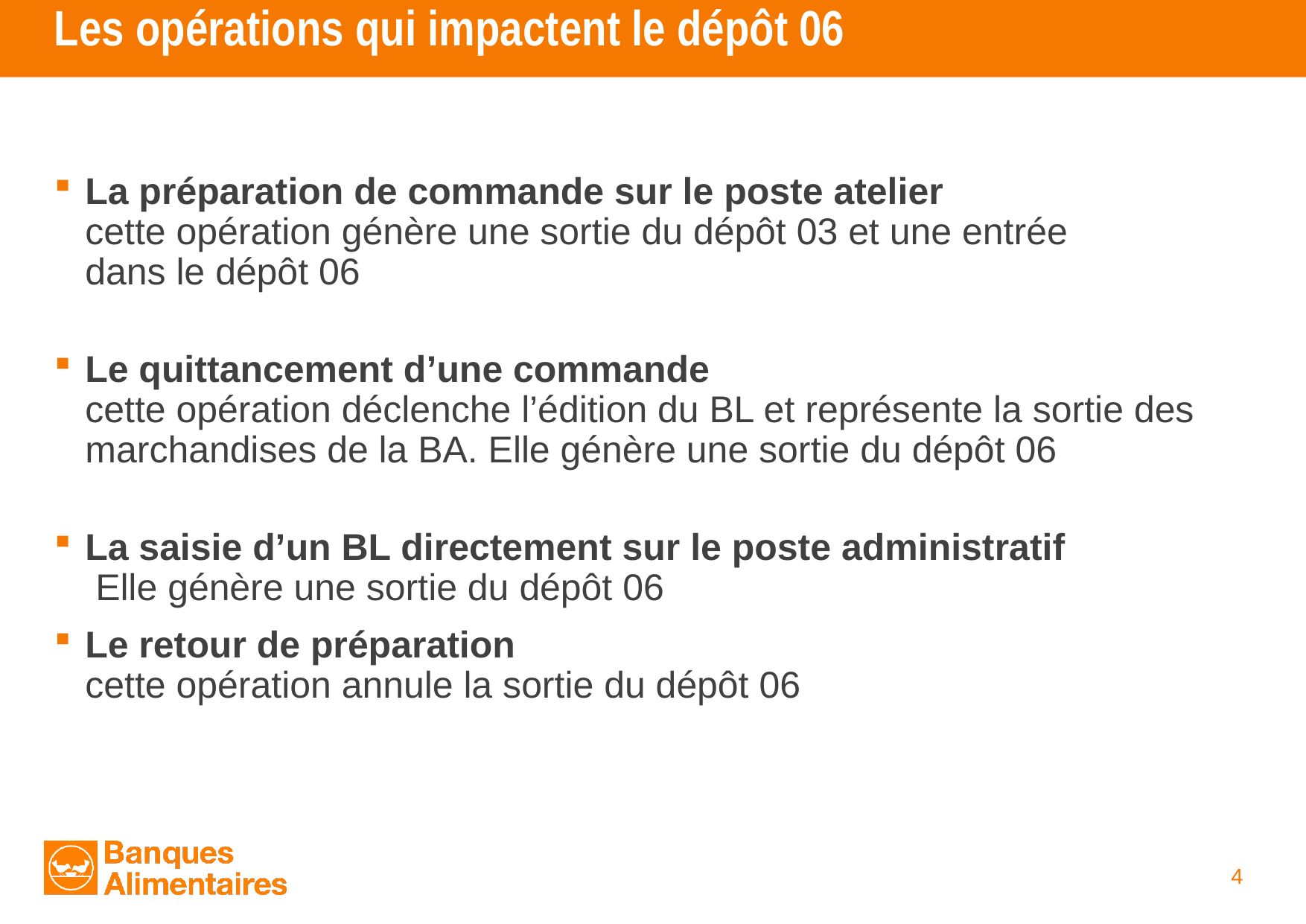

# Les opérations qui impactent le dépôt 06

La préparation de commande sur le poste atelier
cette opération génère une sortie du dépôt 03 et une entrée
dans le dépôt 06
Le quittancement d’une commande
cette opération déclenche l’édition du BL et représente la sortie des marchandises de la BA. Elle génère une sortie du dépôt 06
La saisie d’un BL directement sur le poste administratif
 Elle génère une sortie du dépôt 06
Le retour de préparation
cette opération annule la sortie du dépôt 06